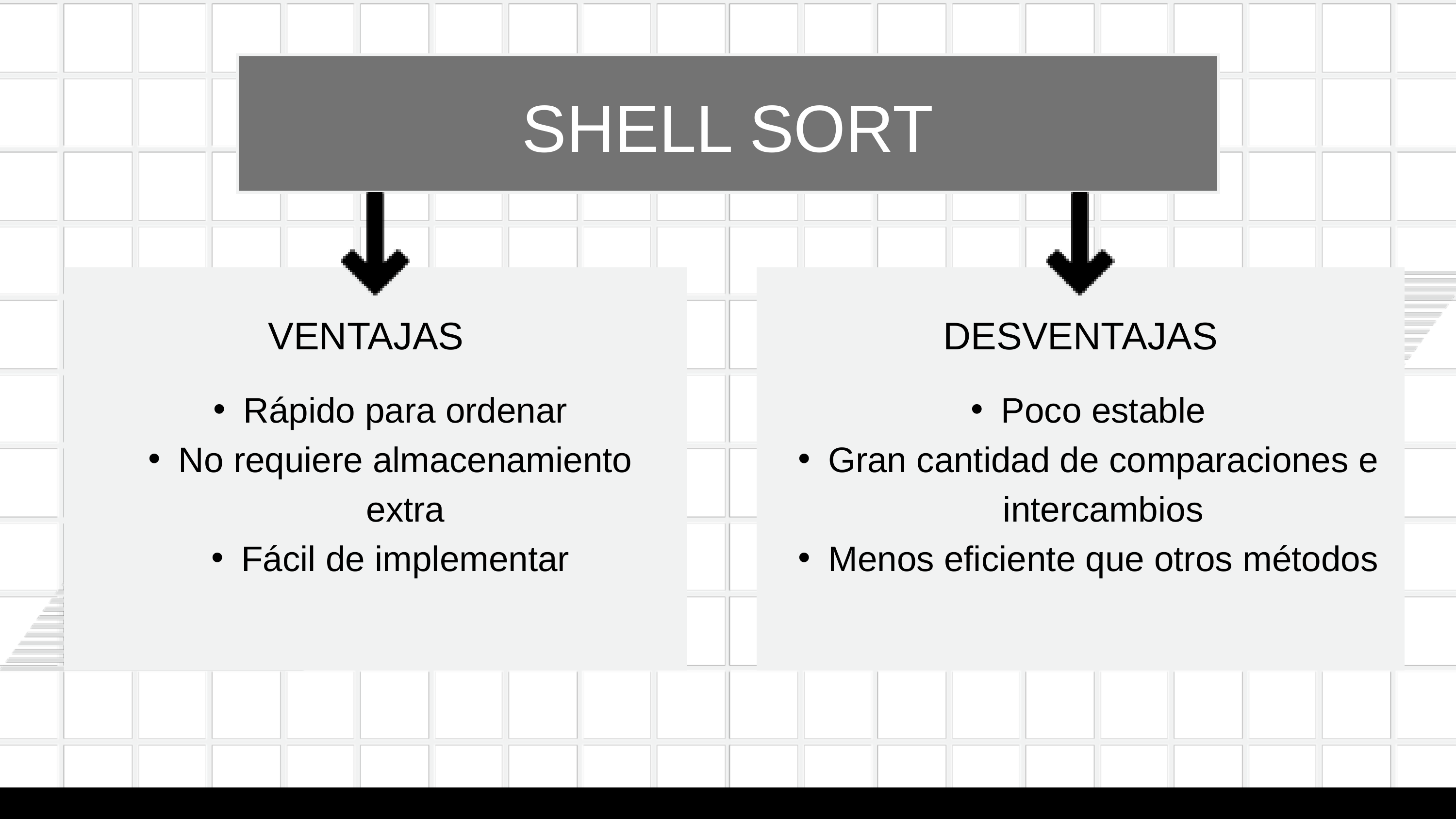

SHELL SORT

VENTAJAS
DESVENTAJAS
Rápido para ordenar
No requiere almacenamiento extra
Fácil de implementar

Poco estable
Gran cantidad de comparaciones e intercambios
Menos eficiente que otros métodos